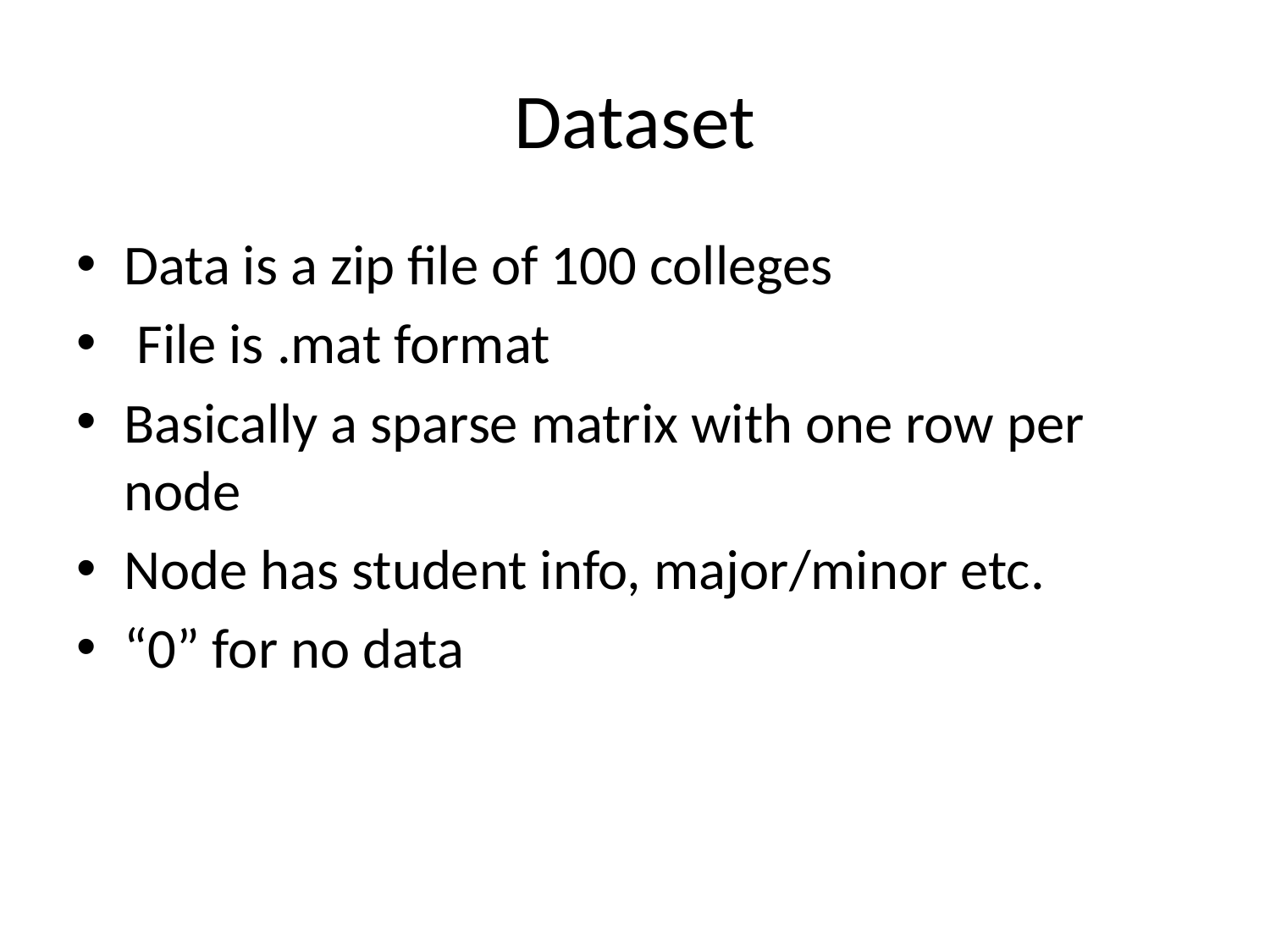

# Dataset
Data is a zip file of 100 colleges
 File is .mat format
Basically a sparse matrix with one row per node
Node has student info, major/minor etc.
“0” for no data